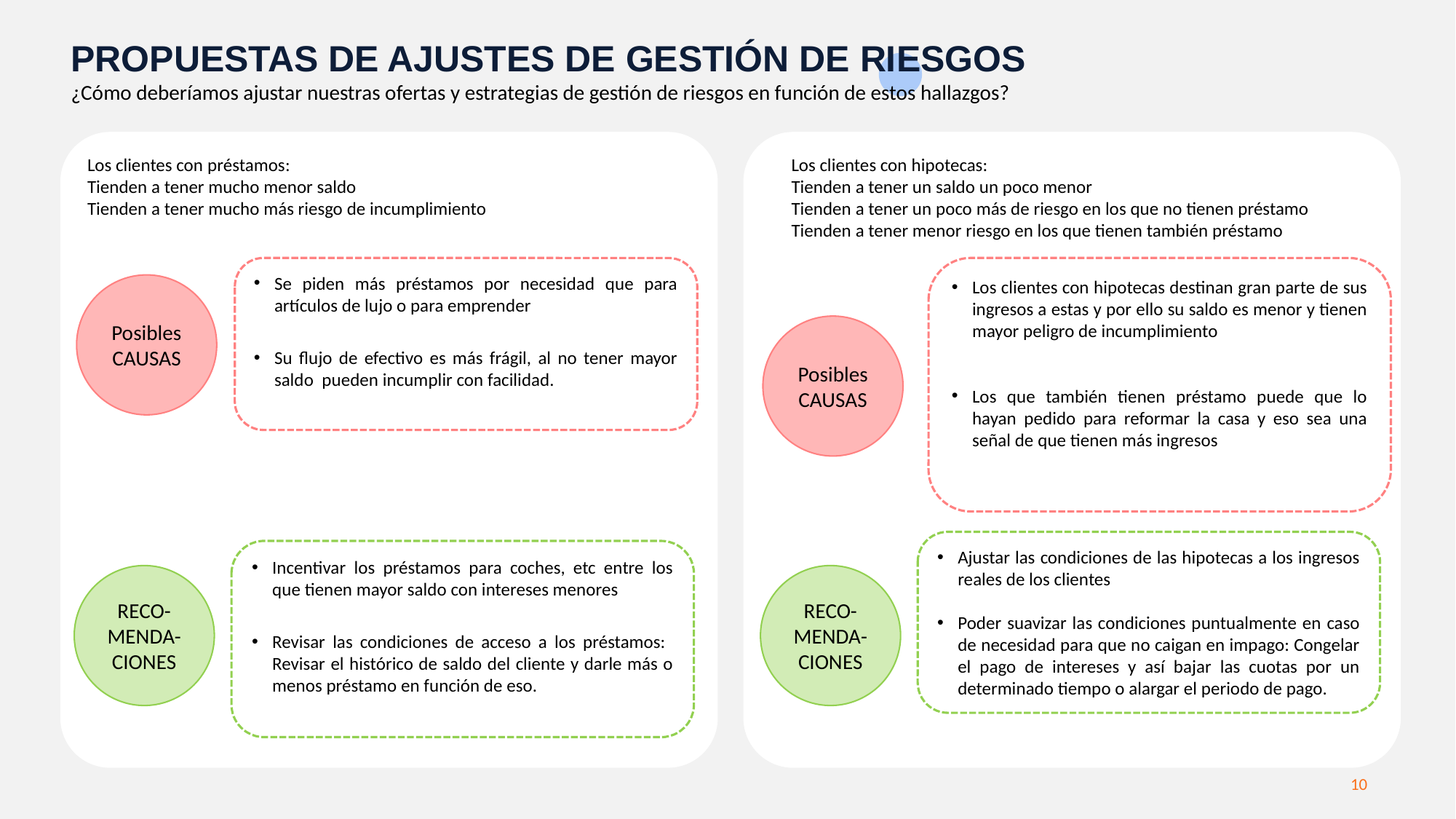

PROPUESTAS DE AJUSTES DE GESTIÓN DE RIESGOS
¿Cómo deberíamos ajustar nuestras ofertas y estrategias de gestión de riesgos en función de estos hallazgos?

Los clientes con préstamos:
Tienden a tener mucho menor saldo
Tienden a tener mucho más riesgo de incumplimiento
Los clientes con hipotecas:
Tienden a tener un saldo un poco menor
Tienden a tener un poco más de riesgo en los que no tienen préstamo
Tienden a tener menor riesgo en los que tienen también préstamo

Se piden más préstamos por necesidad que para artículos de lujo o para emprender

Su flujo de efectivo es más frágil, al no tener mayor saldo  pueden incumplir con facilidad.

Los clientes con hipotecas destinan gran parte de sus ingresos a estas y por ello su saldo es menor y tienen mayor peligro de incumplimiento

Los que también tienen préstamo puede que lo hayan pedido para reformar la casa y eso sea una señal de que tienen más ingresos

Posibles CAUSAS
Posibles CAUSAS
Ajustar las condiciones de las hipotecas a los ingresos reales de los clientes

Poder suavizar las condiciones puntualmente en caso de necesidad para que no caigan en impago: Congelar el pago de intereses y así bajar las cuotas por un determinado tiempo o alargar el periodo de pago.
Incentivar los préstamos para coches, etc entre los que tienen mayor saldo con intereses menores

Revisar las condiciones de acceso a los préstamos:  Revisar el histórico de saldo del cliente y darle más o menos préstamo en función de eso.

RECO-MENDA-CIONES
RECO-MENDA-CIONES